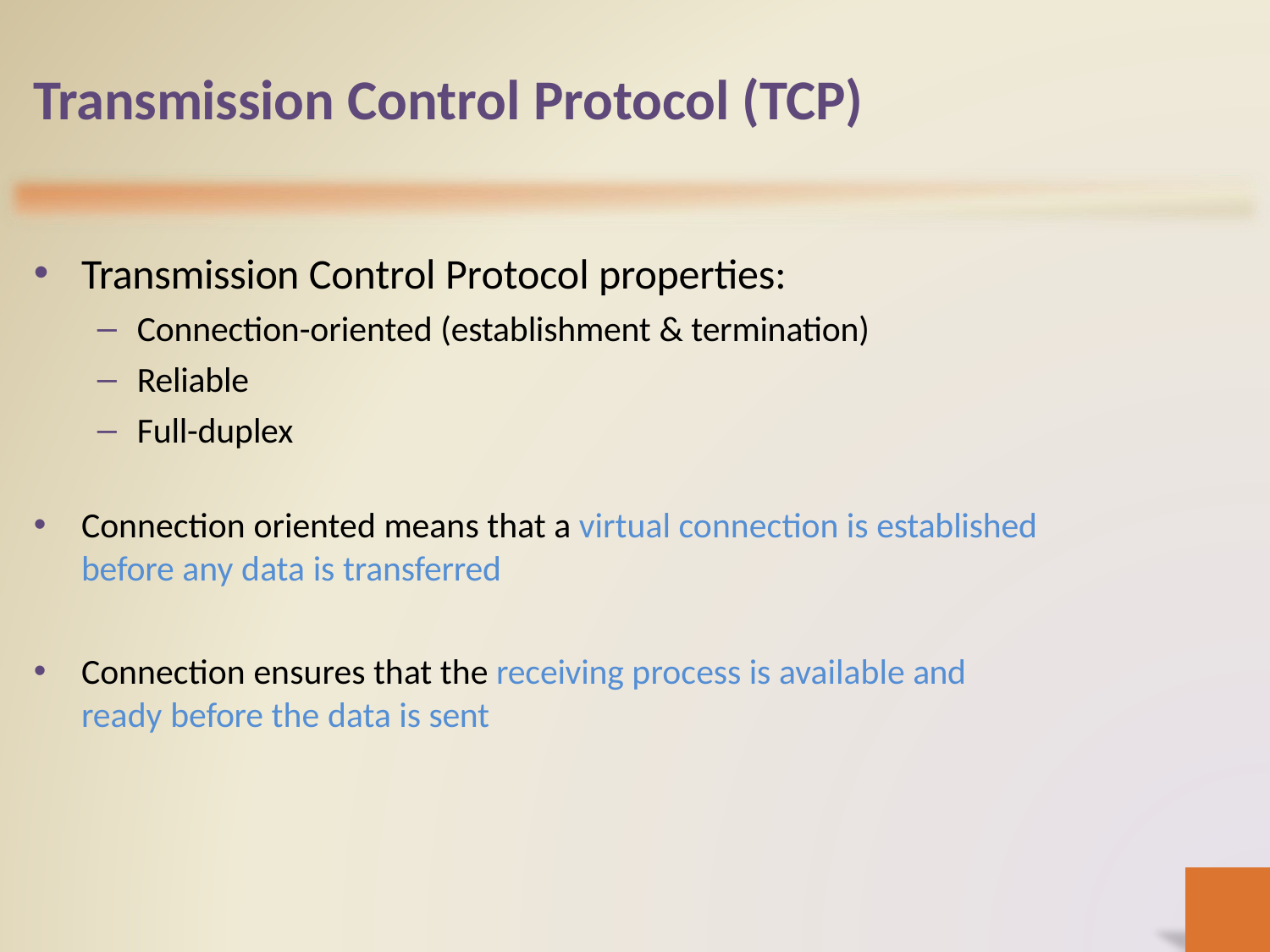

# Transmission Control Protocol (TCP)
Transmission Control Protocol properties:
Connection-oriented (establishment & termination)
Reliable
Full-duplex

Connection oriented means that a virtual connection is established
before any data is transferred

Connection ensures that the receiving process is available and
ready before the data is sent